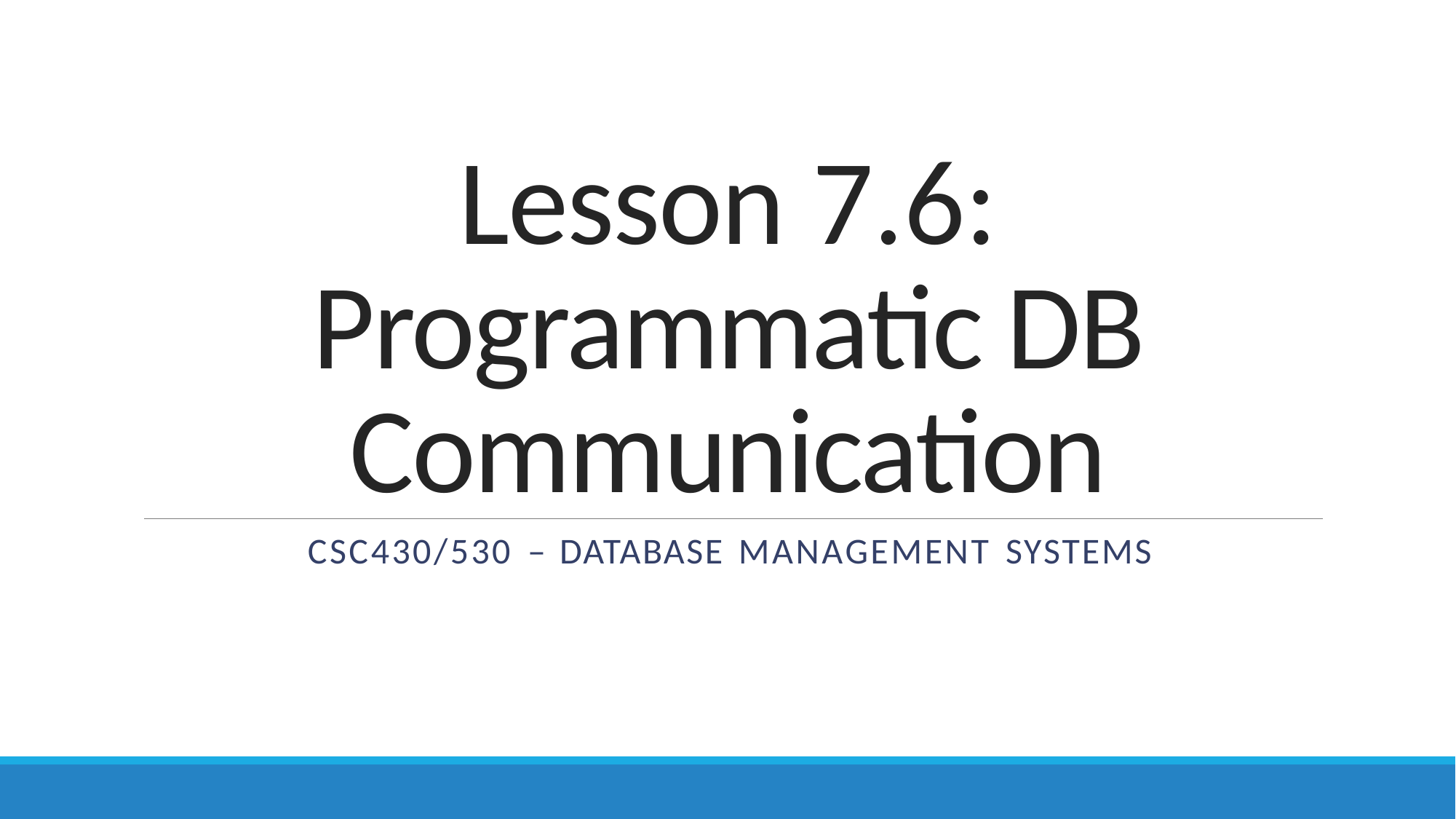

# Lesson 7.6: Programmatic DB Communication

CSC430/530 – DATABASE MANAGEMENT SYSTEMS